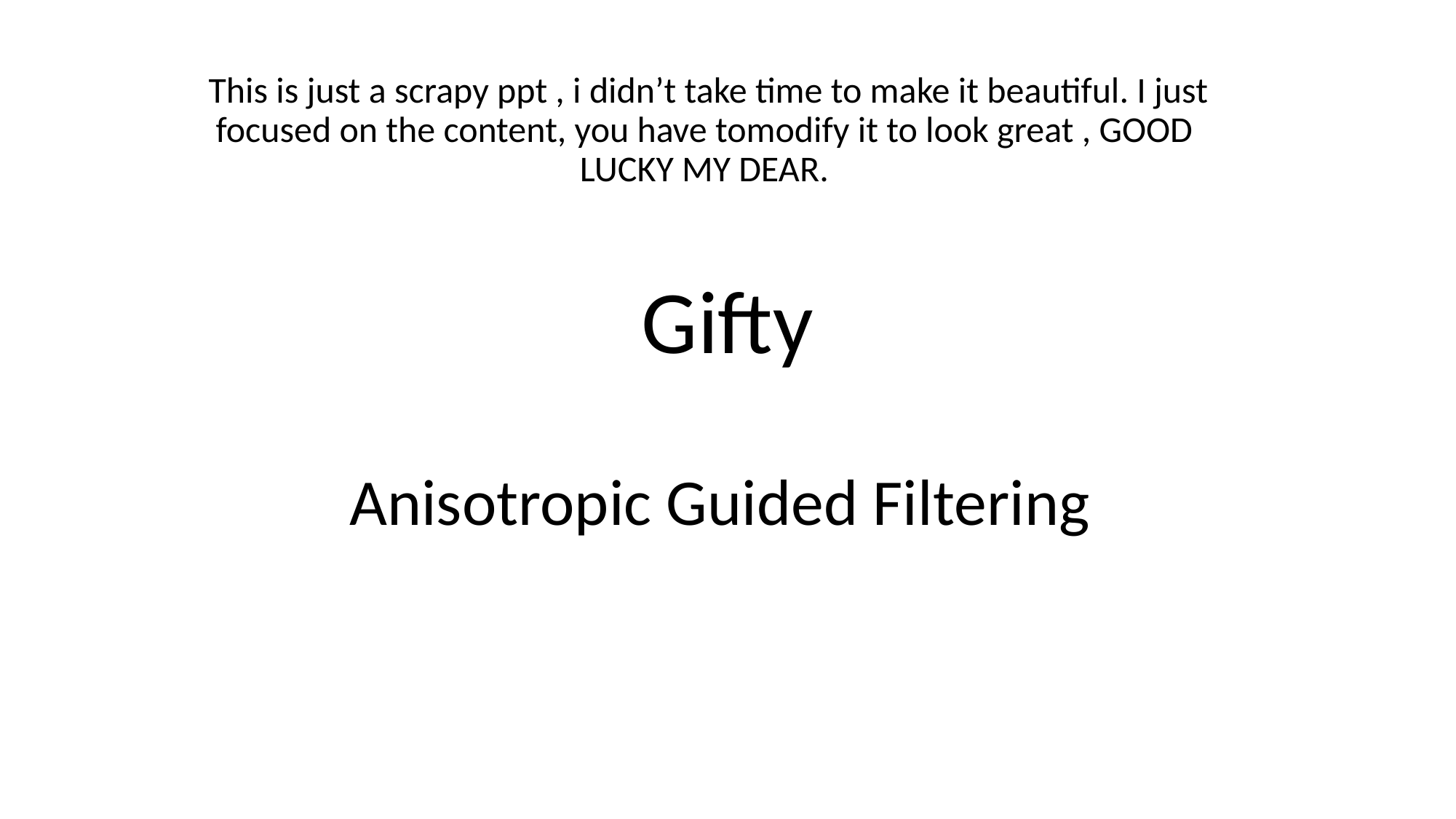

This is just a scrapy ppt , i didn’t take time to make it beautiful. I just focused on the content, you have tomodify it to look great , GOOD LUCKY MY DEAR.
# Gifty Anisotropic Guided Filtering